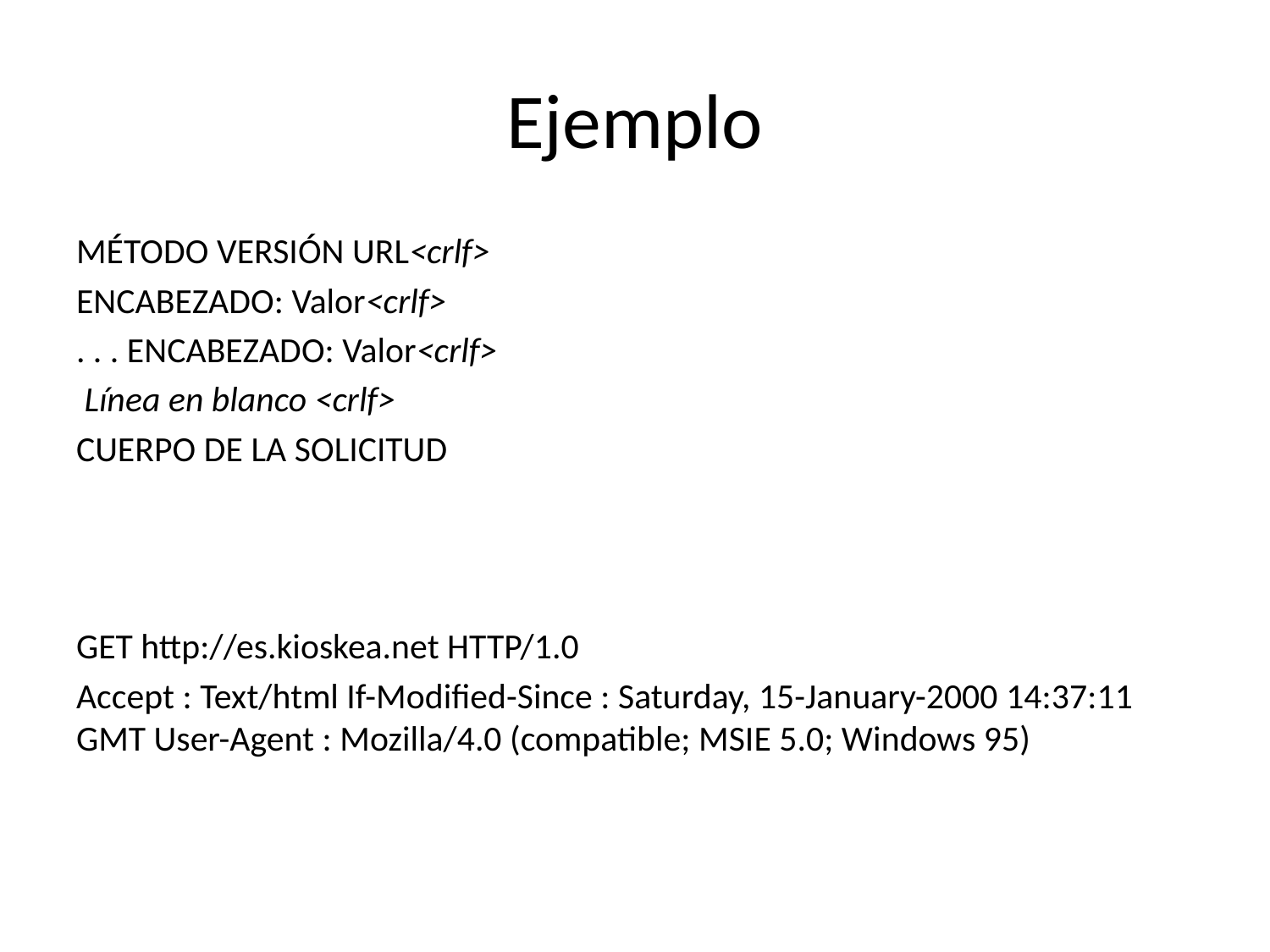

# Ejemplo
MÉTODO VERSIÓN URL<crlf>
ENCABEZADO: Valor<crlf>
. . . ENCABEZADO: Valor<crlf>
 Línea en blanco <crlf>
CUERPO DE LA SOLICITUD

GET http://es.kioskea.net HTTP/1.0
Accept : Text/html If-Modified-Since : Saturday, 15-January-2000 14:37:11 GMT User-Agent : Mozilla/4.0 (compatible; MSIE 5.0; Windows 95)